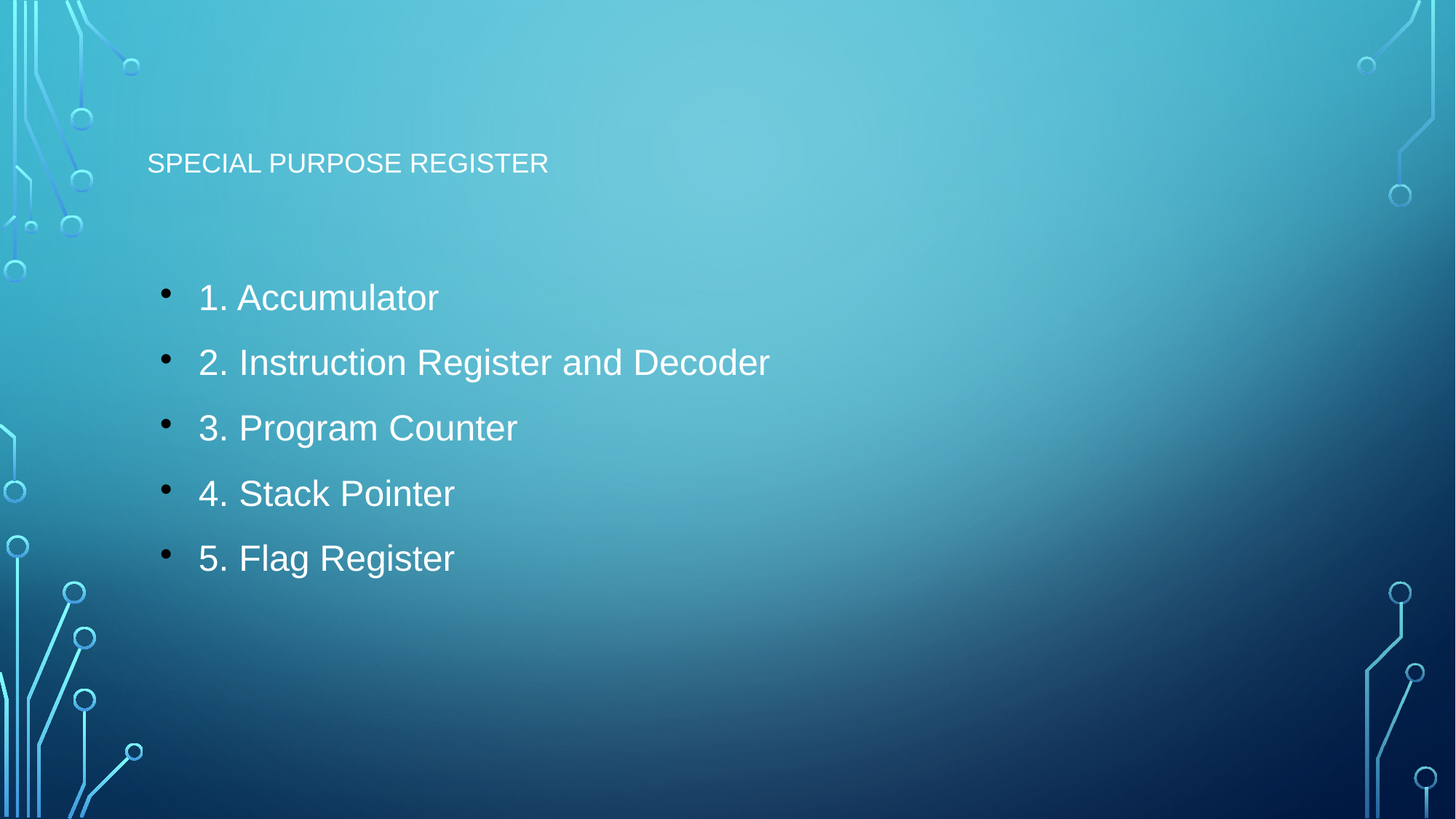

SPECIAL PURPOSE REGISTER
1. Accumulator
2. Instruction Register and Decoder
3. Program Counter
4. Stack Pointer
5. Flag Register